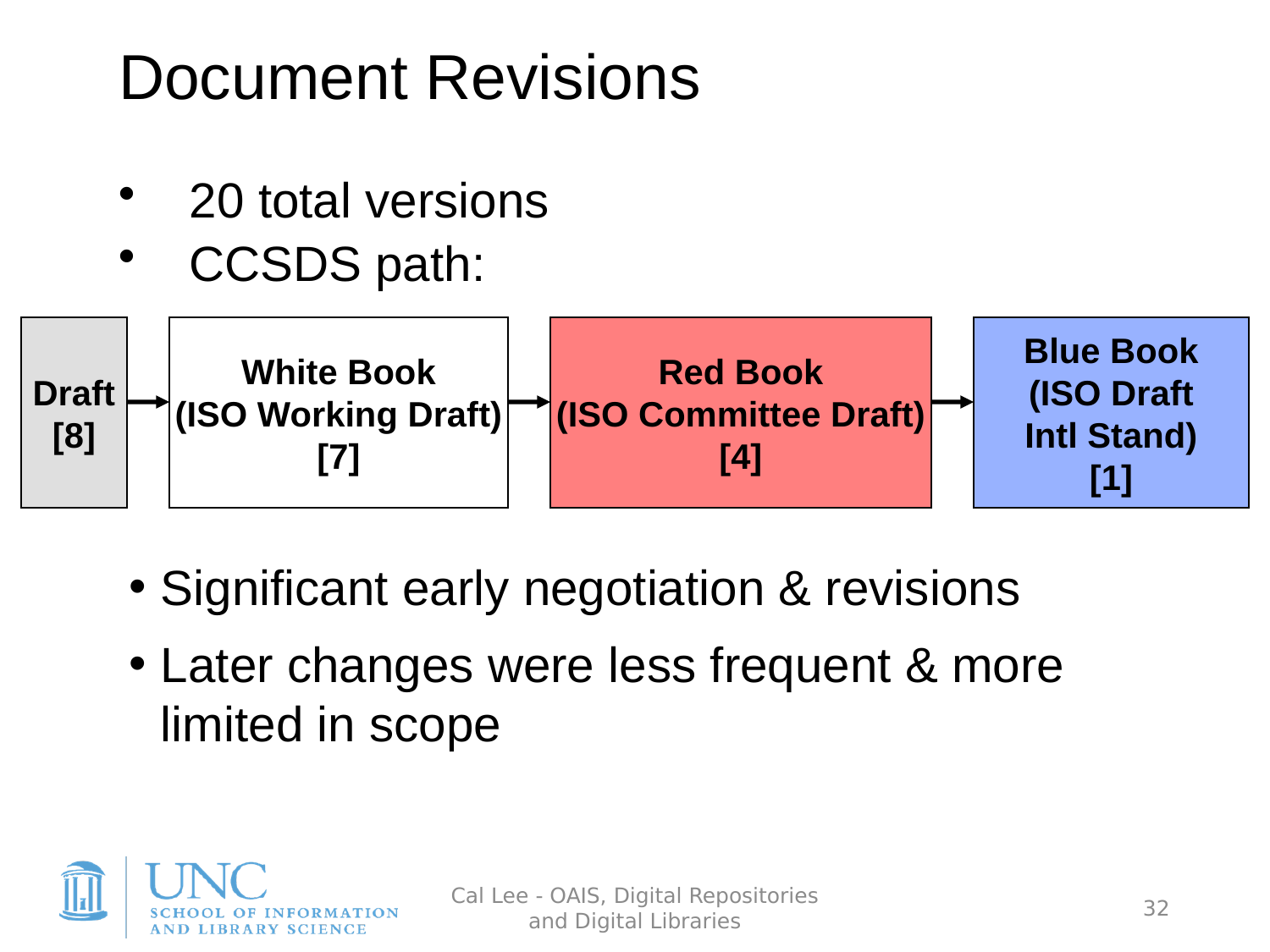

# Document Revisions
   20 total versions
   CCSDS path:

Draft
[8]
White Book
(ISO Working Draft)
[7]
Red Book
(ISO Committee Draft)
[4]
Blue Book
(ISO Draft
Intl Stand)
[1]

Significant early negotiation & revisions
Later changes were less frequent & more limited in scope
Cal Lee - OAIS, Digital Repositories and Digital Libraries
32